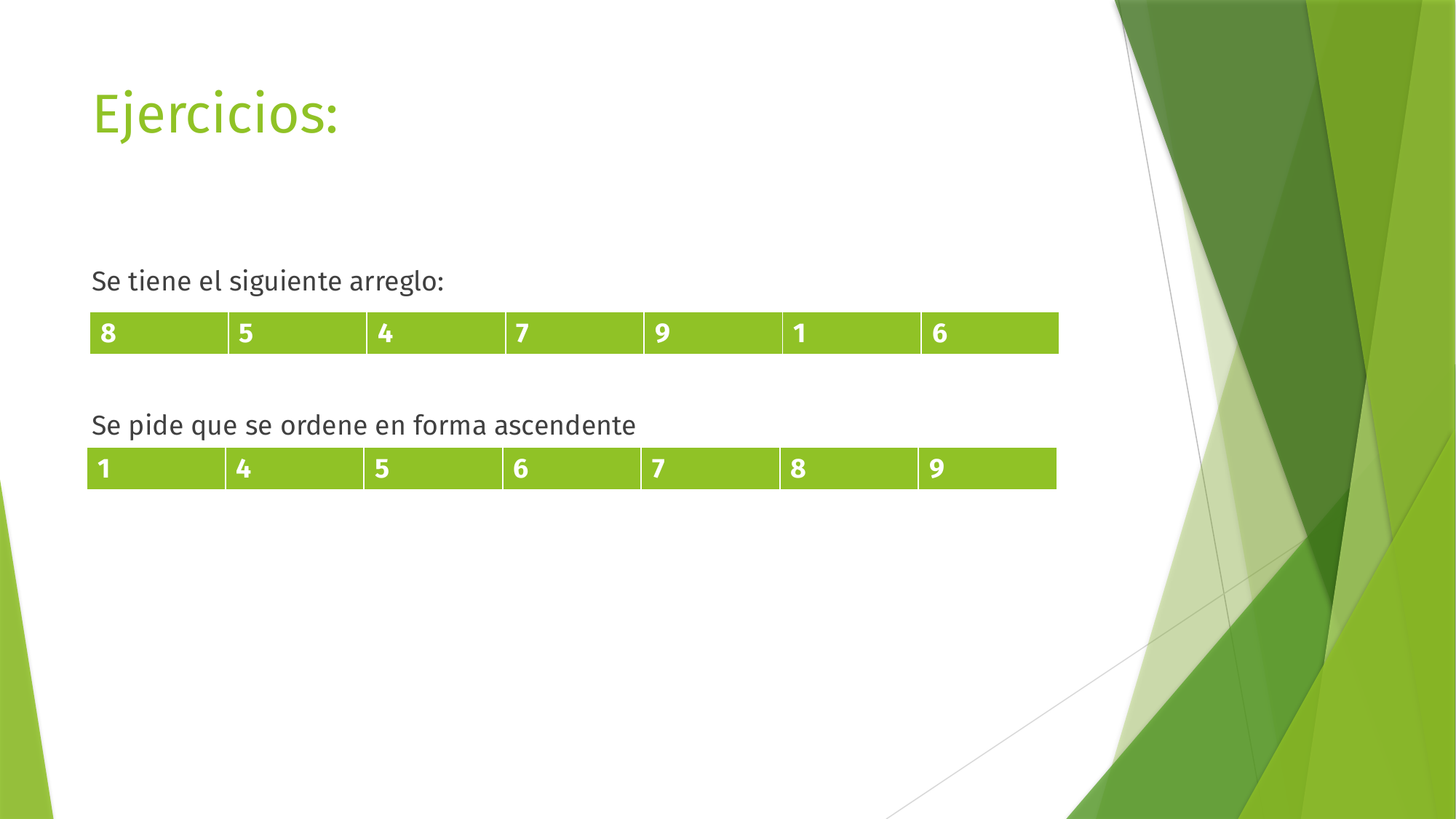

# Ejercicios:
Se tiene el siguiente arreglo:

Se pide que se ordene en forma ascendente

| 8 | 5 | 4 | 7 | 9 | 1 | 6 |
| --- | --- | --- | --- | --- | --- | --- |
| 1 | 4 | 5 | 6 | 7 | 8 | 9 |
| --- | --- | --- | --- | --- | --- | --- |